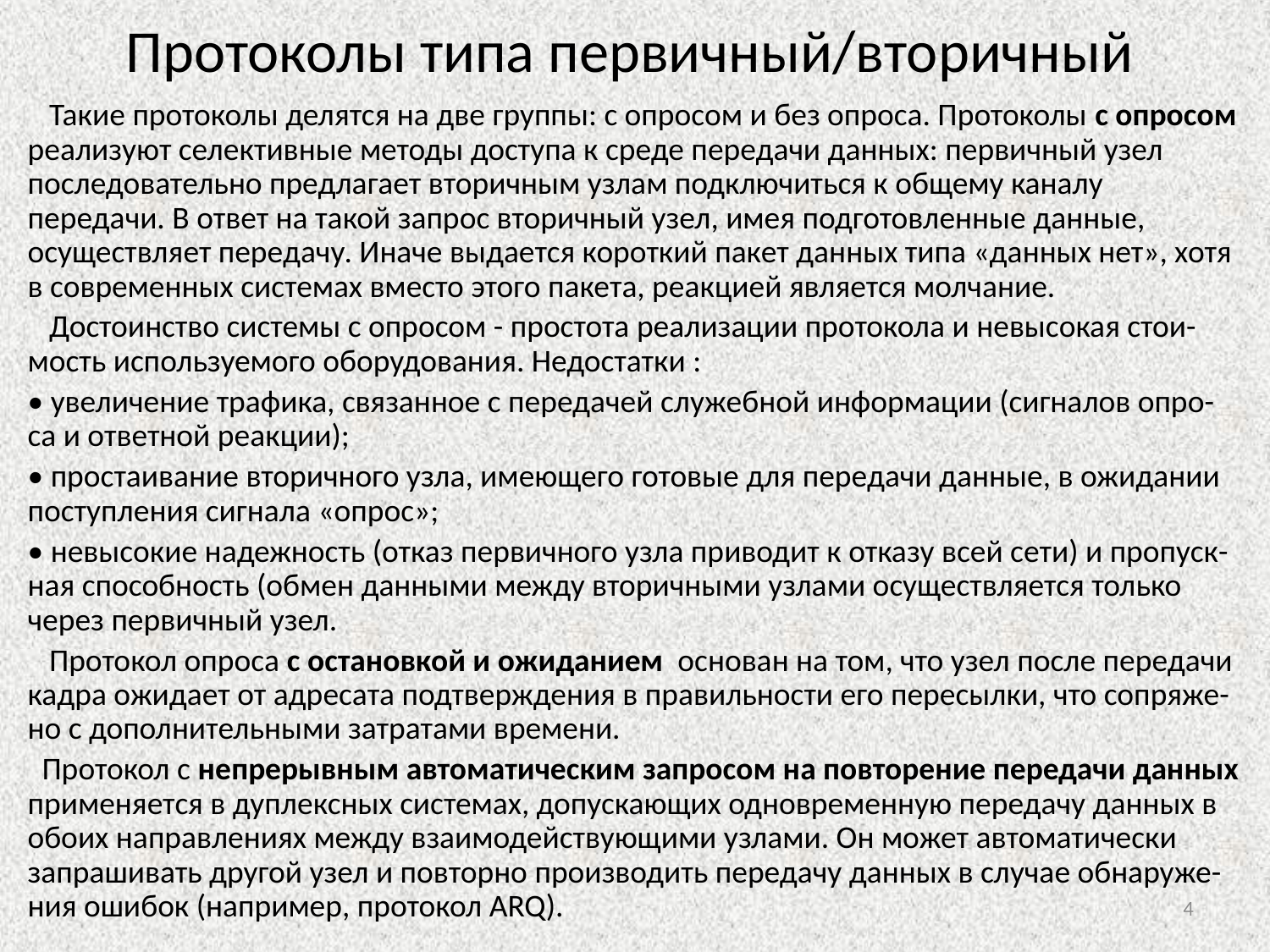

# Протоколы типа первичный/вторичный
   Такие протоколы делятся на две группы: с опросом и без опроса. Протоколы с опросом реализуют селективные методы доступа к среде передачи данных: первичный узел последовательно предлагает вторичным узлам подключиться к общему каналу передачи. В ответ на такой запрос вторичный узел, имея подготовленные данные, осуществляет передачу. Иначе выдается короткий пакет данных типа «данных нет», хотя в современных системах вместо этого пакета, реакцией является молчание.
   Достоинство системы с опросом - простота реализации протокола и невысокая стои-мость используемого оборудования. Недостатки :
• увеличение трафика, связанное с передачей служебной информации (сигналов опро-са и ответной реакции);
• простаивание вторичного узла, имеющего готовые для передачи данные, в ожидании поступления сигнала «опрос»;
• невысокие надежность (отказ первичного узла приводит к отказу всей сети) и пропуск-ная способность (обмен данными между вторичными узлами осуществляется только через первичный узел.
   Протокол опроса с остановкой и ожиданием  основан на том, что узел после передачи кадра ожидает от адресата подтверждения в правильности его пересылки, что сопряже-но с дополнительными затратами времени.
  Протокол с непрерывным автоматическим запросом на повторение передачи данных применяется в дуплексных системах, допускающих одновременную передачу данных в обоих направлениях между взаимодействующими узлами. Он может автоматически запрашивать другой узел и повторно производить передачу данных в случае обнаруже-ния ошибок (например, протокол ARQ).
4